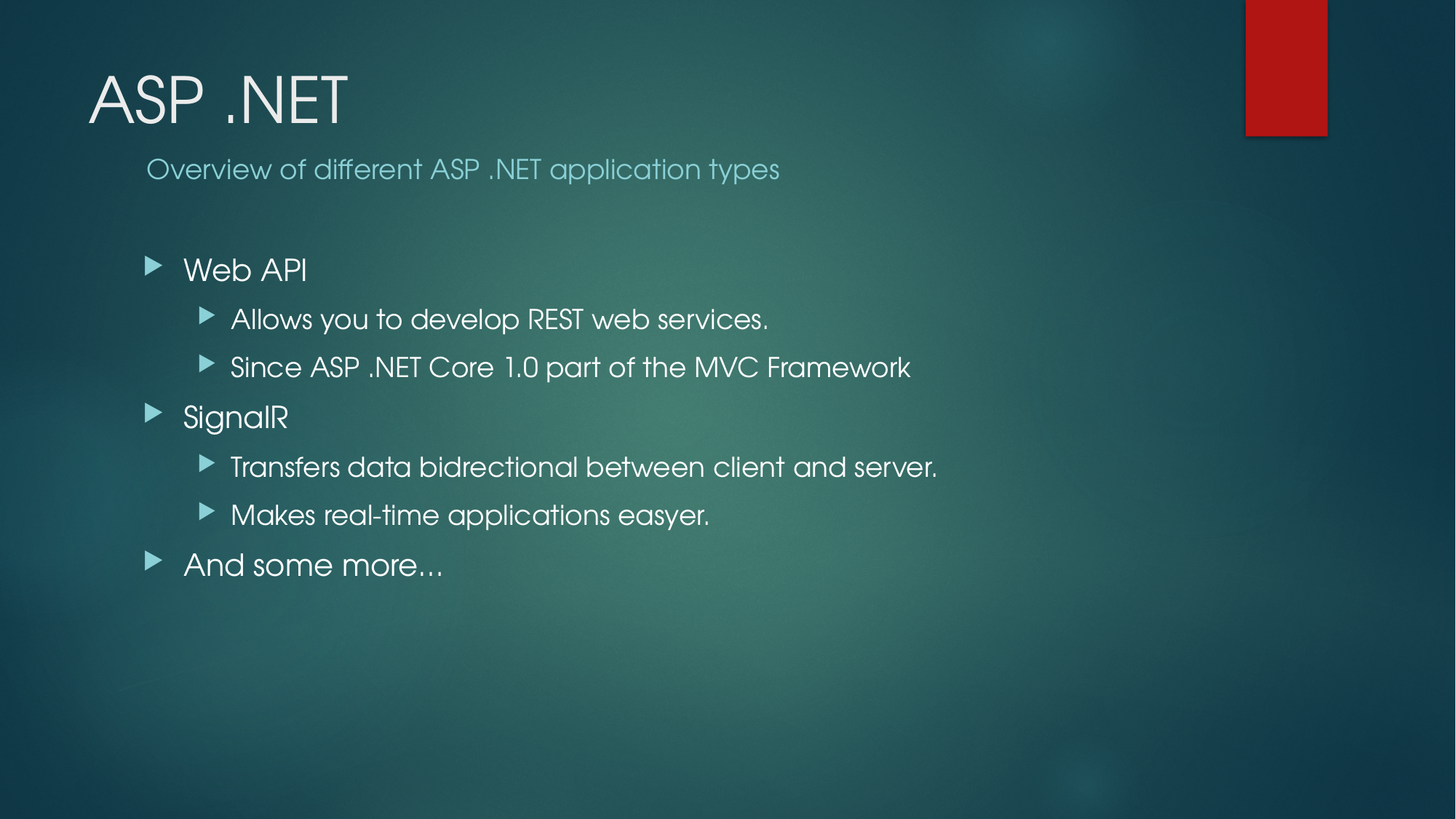

# ASP .NET
Overview of different ASP .NET application types
Web API
Allows you to develop REST web services.
Since ASP .NET Core 1.0 part of the MVC Framework
SignalR
Transfers data bidrectional between client and server.
Makes real-time applications easyer.
And some more…